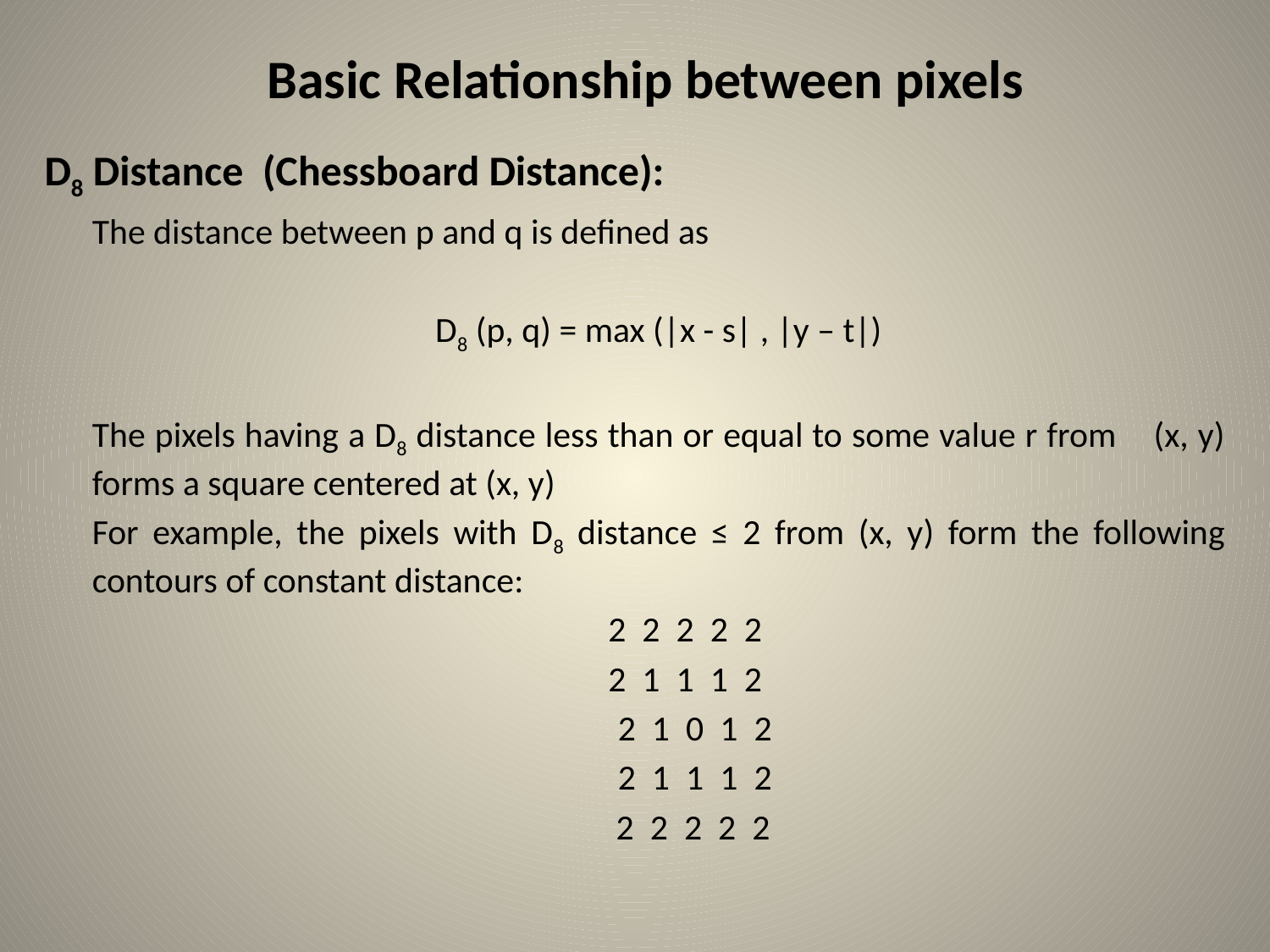

# Basic Relationship between pixels
D8 Distance  (Chessboard Distance):
	The distance between p and q is defined as

	D8 (p, q) = max (|x - s| , |y – t|)

	The pixels having a D8 distance less than or equal to some value r from    (x, y) forms a square centered at (x, y)
	For example, the pixels with D8 distance ≤ 2 from (x, y) form the following contours of constant distance:
					 2  2  2  2  2
				           	 2  1  1  1  2
				                  2  1  0  1  2
				                  2  1  1  1  2
					  2  2  2  2  2